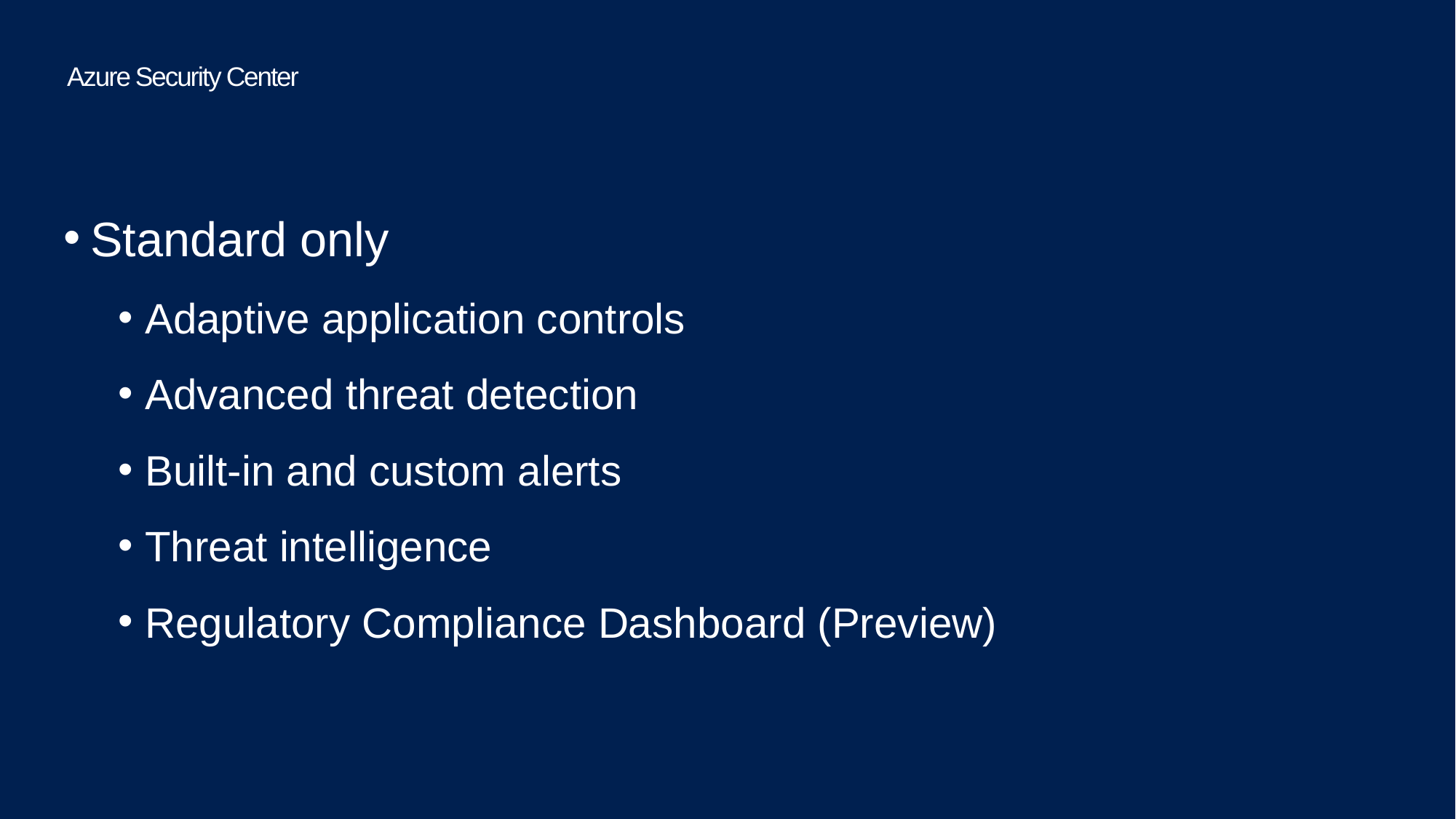

Azure Security Center
Standard only
Adaptive application controls
Advanced threat detection
Built-in and custom alerts
Threat intelligence
Regulatory Compliance Dashboard (Preview)